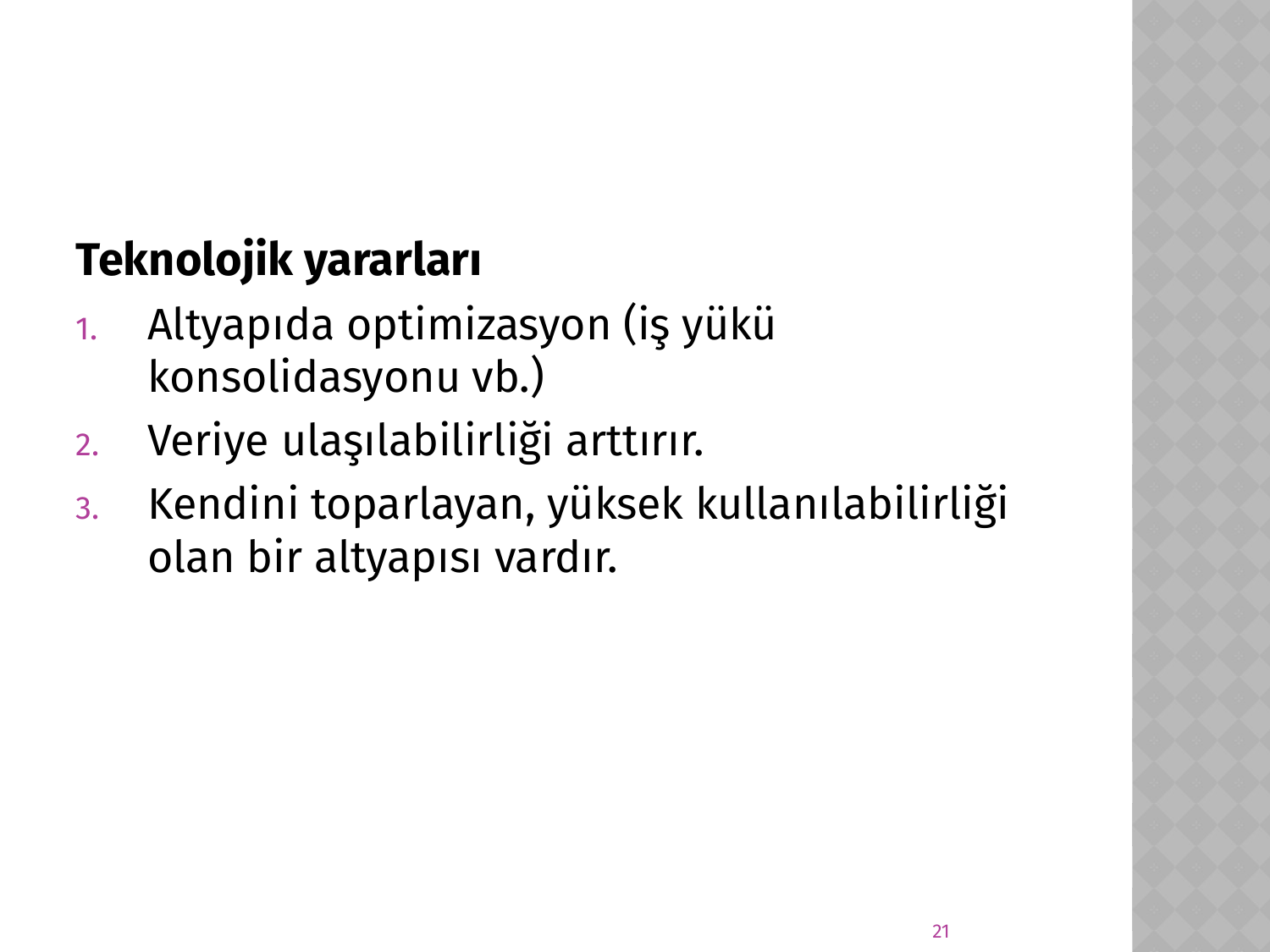

Teknolojik yararları
Altyapıda optimizasyon (iş yükü konsolidasyonu vb.)
Veriye ulaşılabilirliği arttırır.
Kendini toparlayan, yüksek kullanılabilirliği olan bir altyapısı vardır.

21